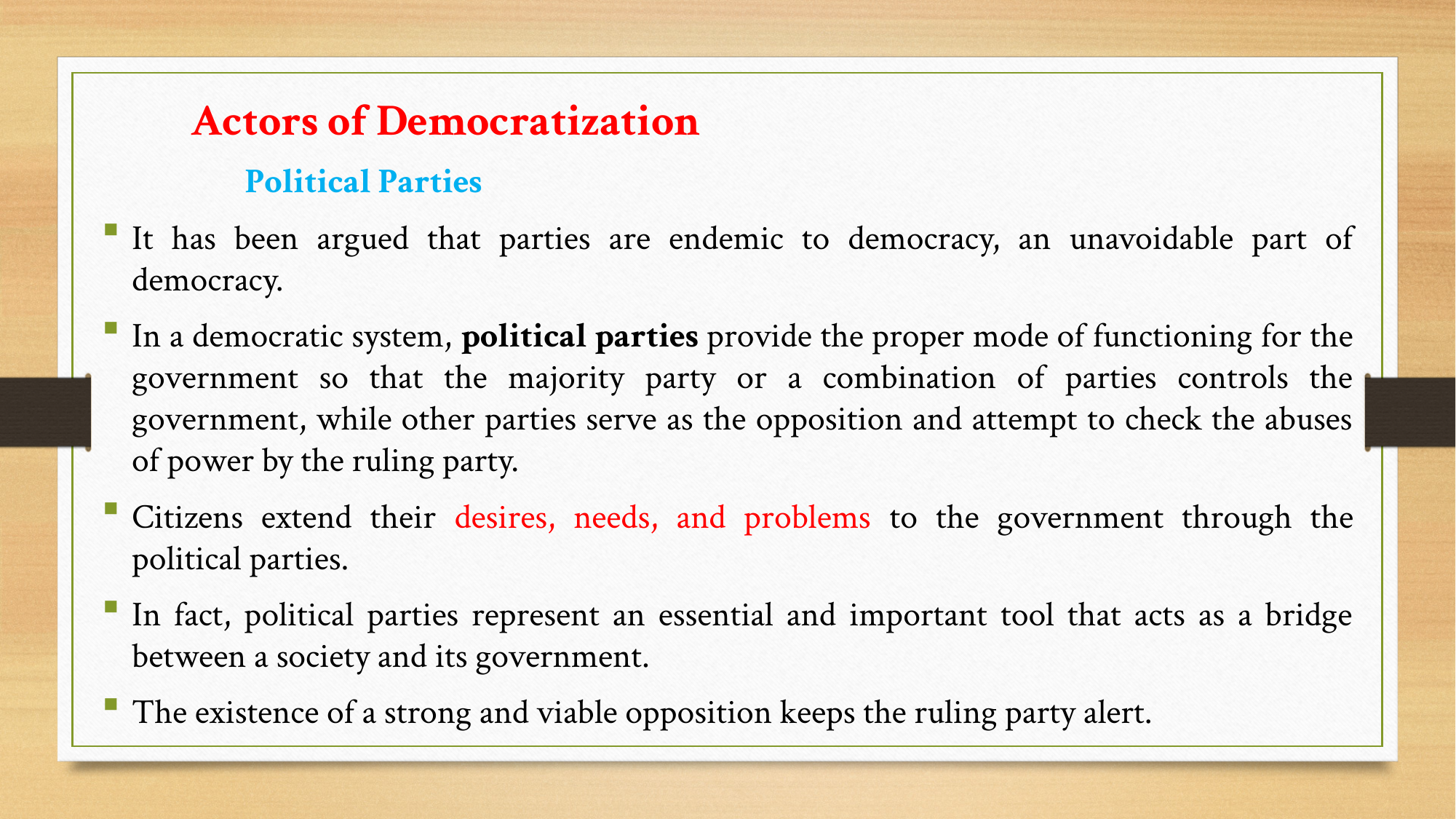

Actors of Democratization
						        Political Parties
It has been argued that parties are endemic to democracy, an unavoidable part of democracy.
In a democratic system, political parties provide the proper mode of functioning for the government so that the majority party or a combination of parties controls the government, while other parties serve as the opposition and attempt to check the abuses of power by the ruling party.
Citizens extend their desires, needs, and problems to the government through the political parties.
In fact, political parties represent an essential and important tool that acts as a bridge between a society and its government.
The existence of a strong and viable opposition keeps the ruling party alert.